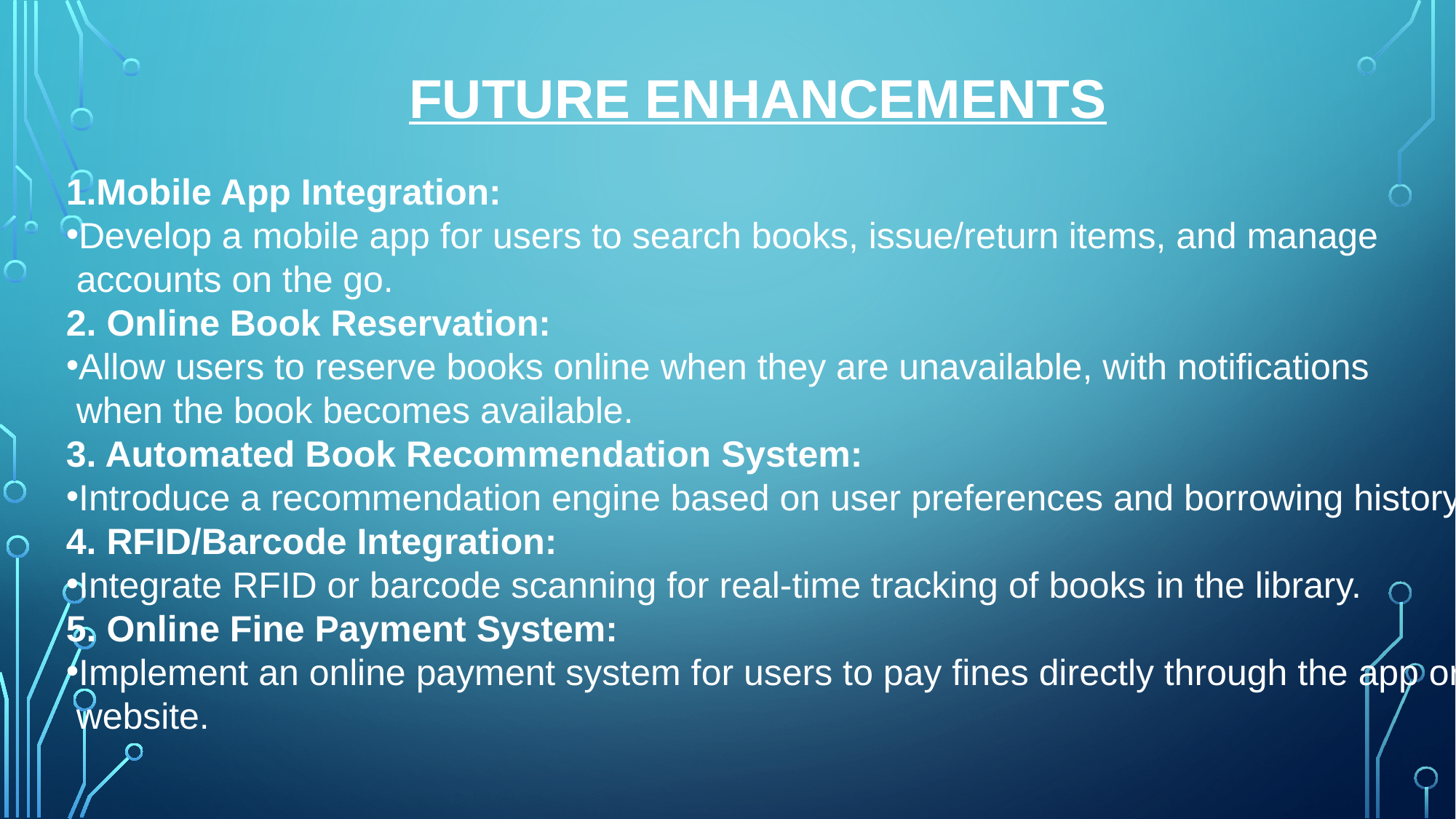

FUTURE ENHANCEMENTS
1.Mobile App Integration:
Develop a mobile app for users to search books, issue/return items, and manage
 accounts on the go.
2. Online Book Reservation:
Allow users to reserve books online when they are unavailable, with notifications
 when the book becomes available.
3. Automated Book Recommendation System:
Introduce a recommendation engine based on user preferences and borrowing history.
4. RFID/Barcode Integration:
Integrate RFID or barcode scanning for real-time tracking of books in the library.
5. Online Fine Payment System:
Implement an online payment system for users to pay fines directly through the app or
 website.